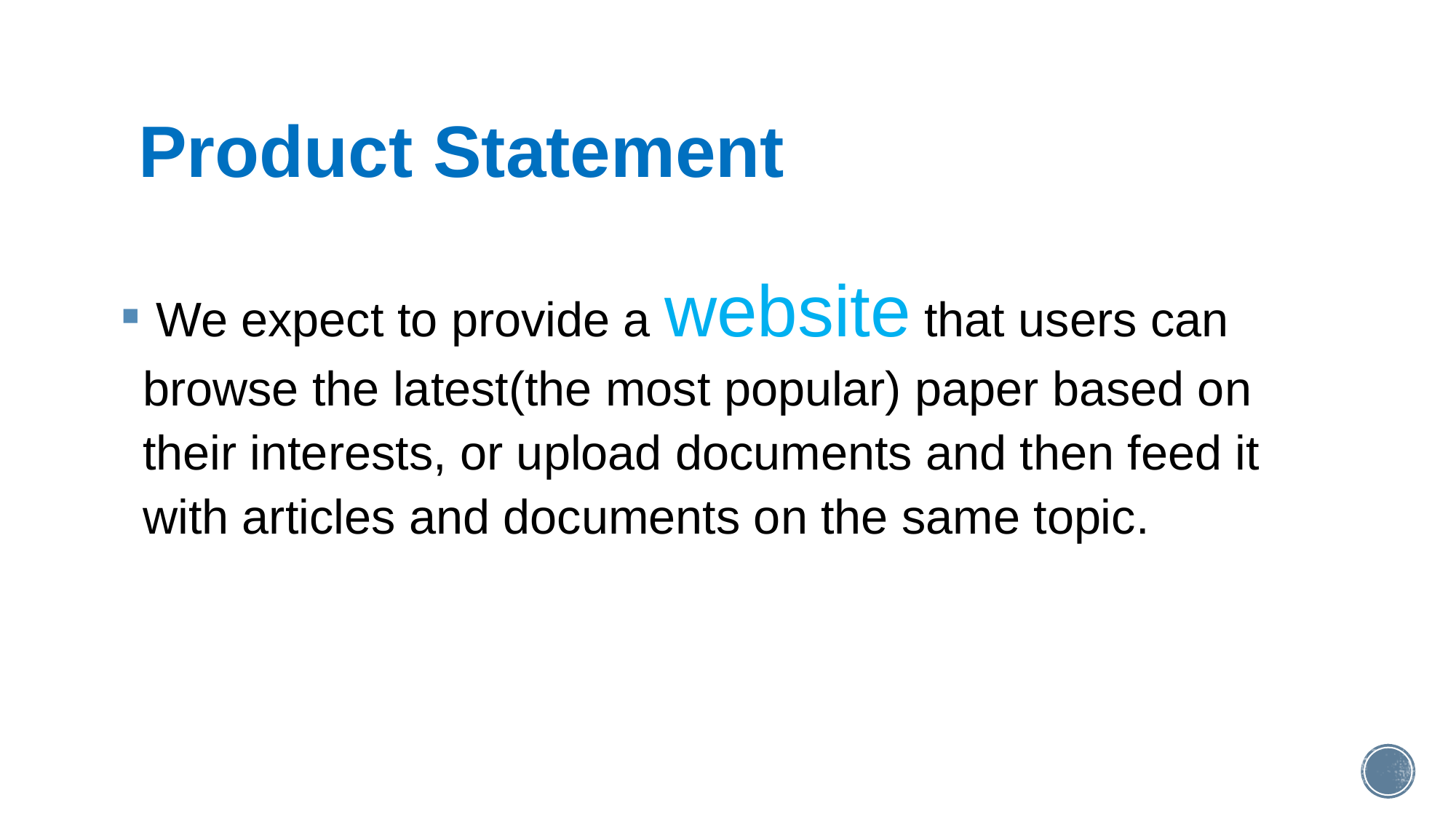

# Product Statement
 We expect to provide a website that users can   browse the latest(the most popular) paper based on their interests, or upload documents and then feed it with articles and documents on the same topic.